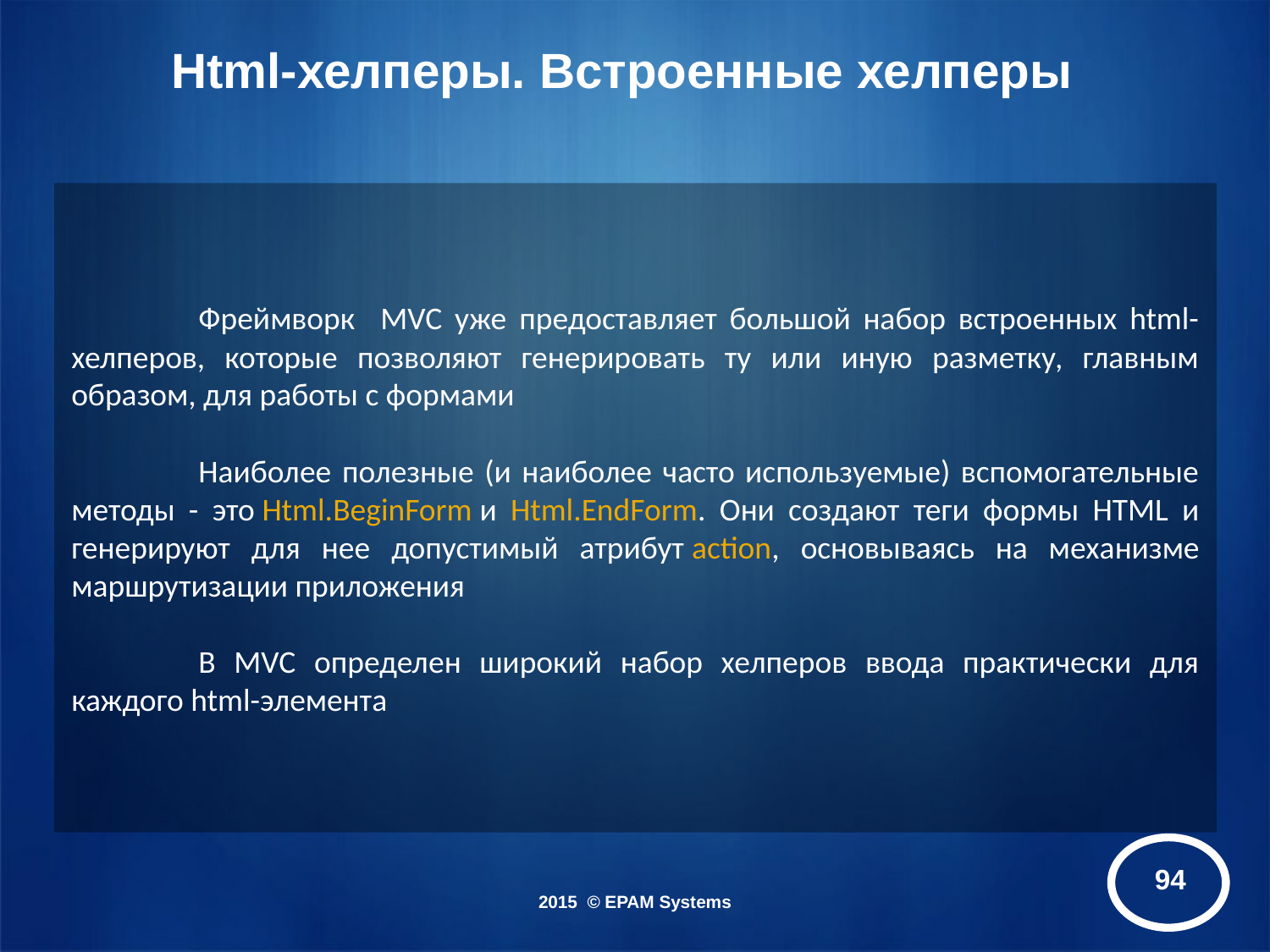

# Html-хелперы. Встроенные хелперы
	Фреймворк  MVC уже предоставляет большой набор встроенных html-хелперов, которые позволяют генерировать ту или иную разметку, главным образом, для работы с формами

	Наиболее полезные (и наиболее часто используемые) вспомогательные методы - это Html.BeginForm и Html.EndForm. Они создают теги формы HTML и генерируют для нее допустимый атрибут action, основываясь на механизме маршрутизации приложения

	В MVC определен широкий набор хелперов ввода практически для каждого html-элемента
2015  © EPAM Systems